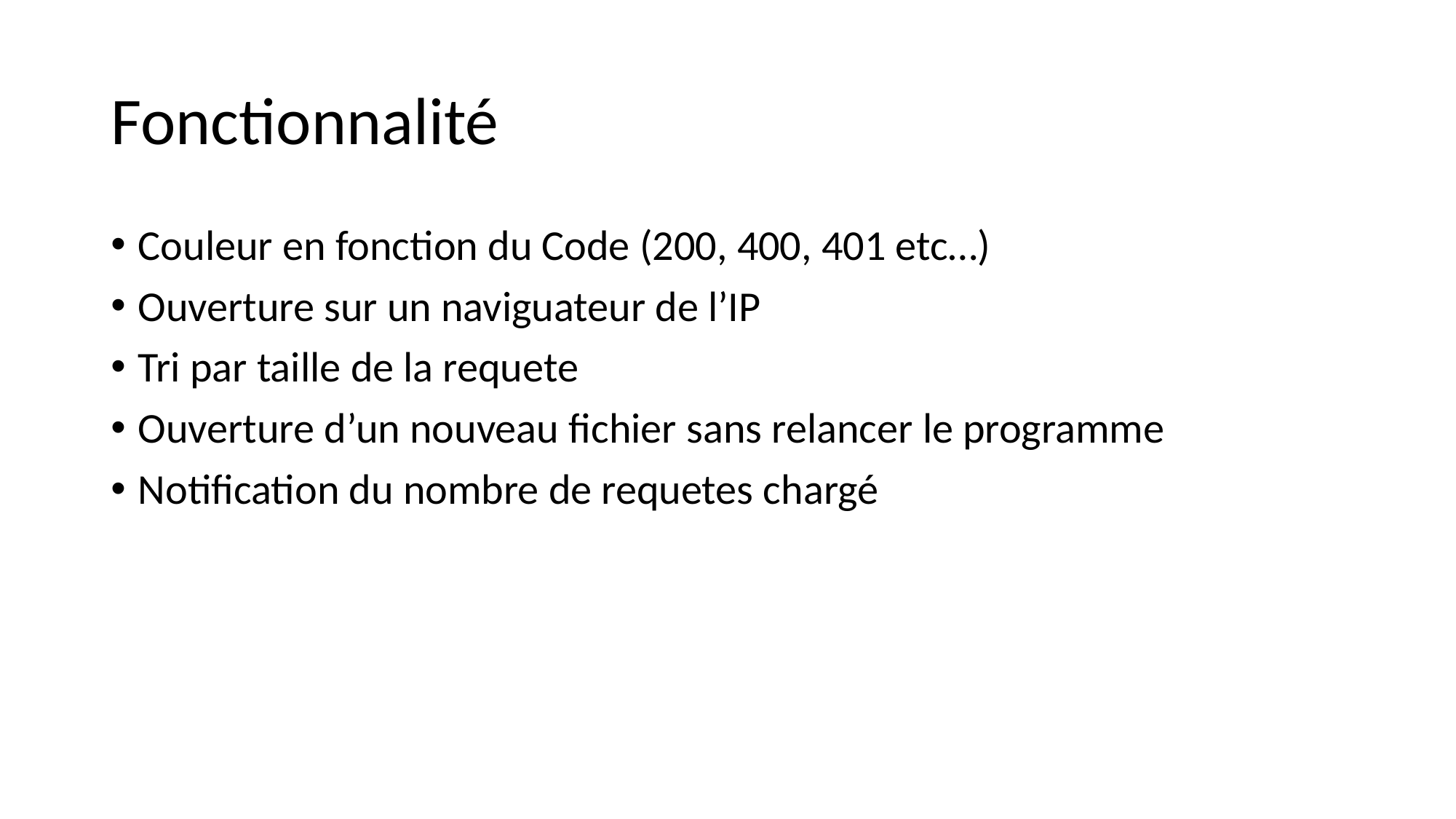

# Fonctionnalité
Couleur en fonction du Code (200, 400, 401 etc…)
Ouverture sur un naviguateur de l’IP
Tri par taille de la requete
Ouverture d’un nouveau fichier sans relancer le programme
Notification du nombre de requetes chargé